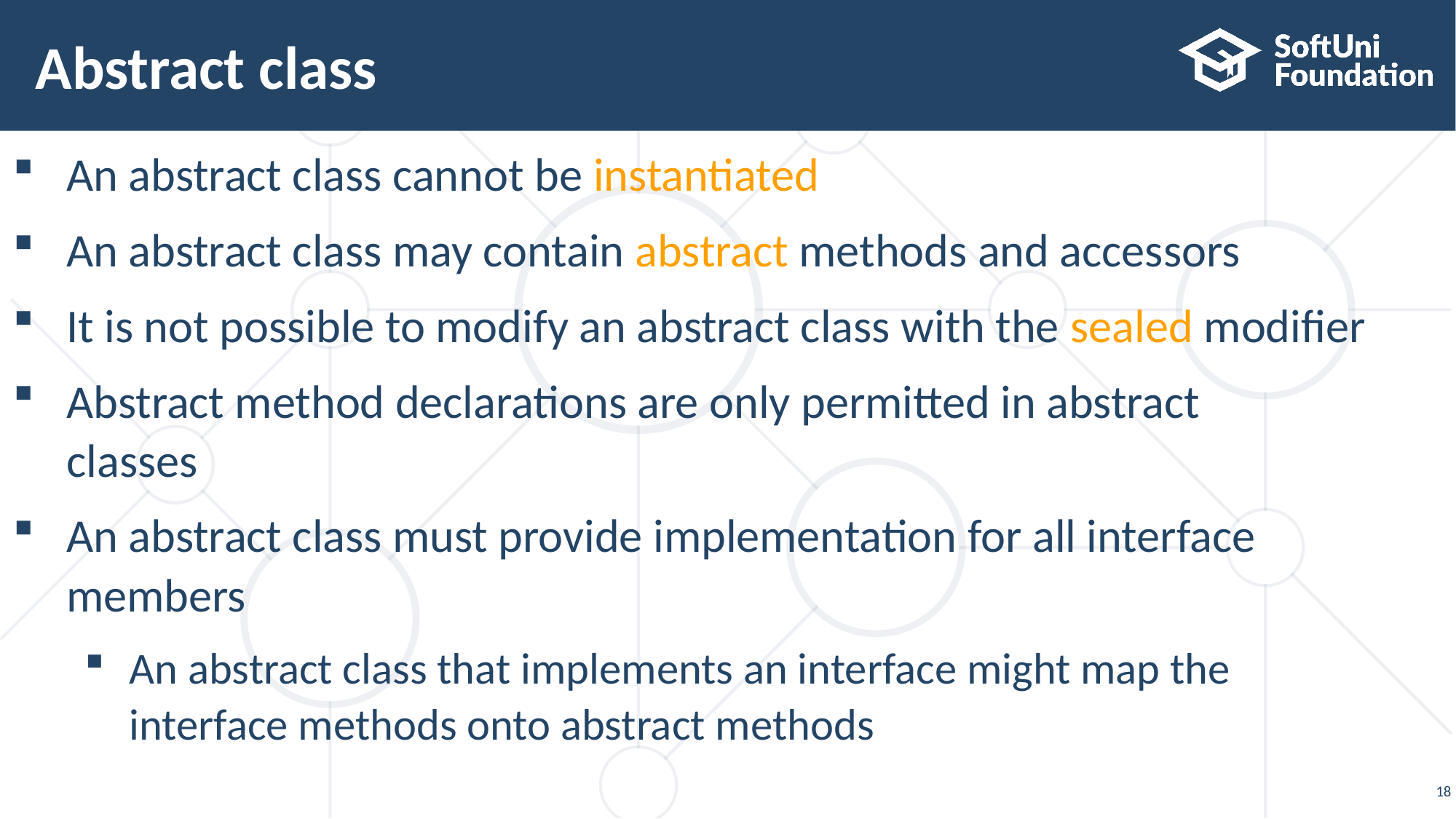

# Abstract class
An abstract class cannot be instantiated
An abstract class may contain abstract methods and accessors
It is not possible to modify an abstract class with the sealed modifier
Abstract method declarations are only permitted in abstract
classes
An abstract class must provide implementation for all interface
members
An abstract class that implements an interface might map the
interface methods onto abstract methods
18